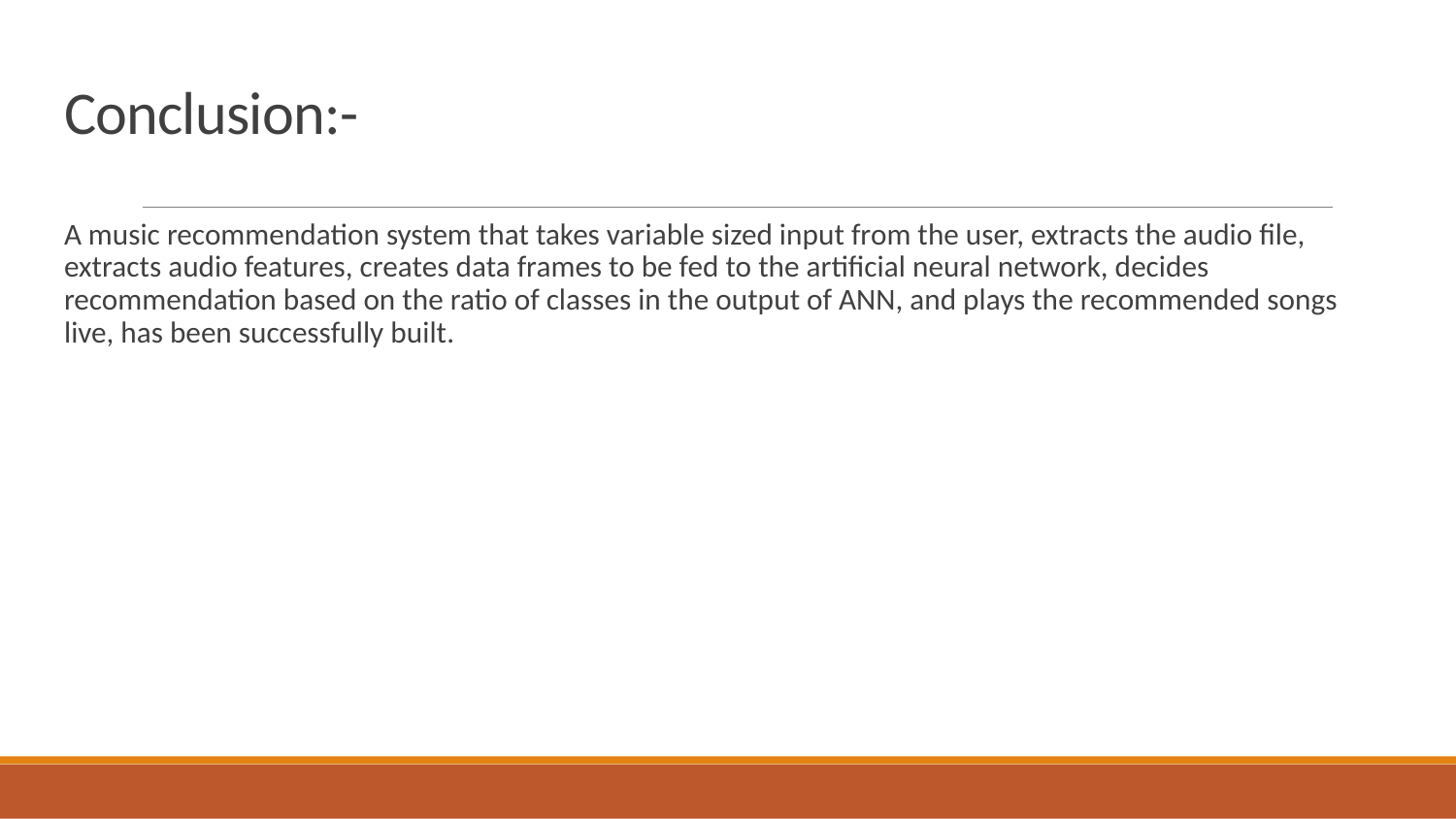

# Conclusion:-
A music recommendation system that takes variable sized input from the user, extracts the audio file, extracts audio features, creates data frames to be fed to the artificial neural network, decides recommendation based on the ratio of classes in the output of ANN, and plays the recommended songs live, has been successfully built.